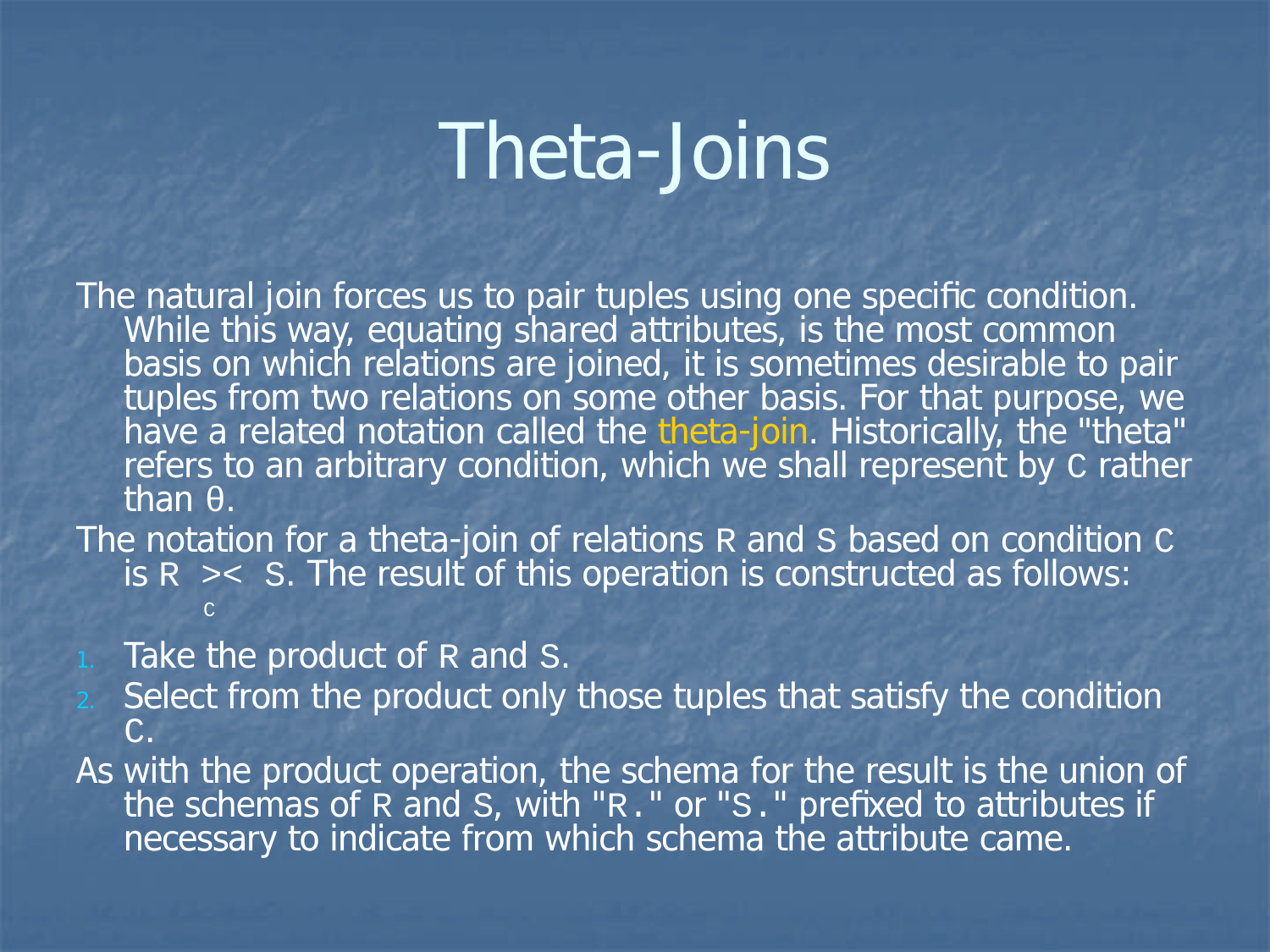

# Theta-Joins
The natural join forces us to pair tuples using one specific condition. While this way, equating shared attributes, is the most common basis on which relations are joined, it is sometimes desirable to pair tuples from two relations on some other basis. For that purpose, we have a related notation called the theta-join. Historically, the "theta" refers to an arbitrary condition, which we shall represent by C rather than θ.
The notation for a theta-join of relations R and S based on condition C is R >< S. The result of this operation is constructed as follows:
      C
Take the product of R and S.
Select from the product only those tuples that satisfy the condition C.
As with the product operation, the schema for the result is the union of the schemas of R and S, with "R." or "S." prefixed to attributes if necessary to indicate from which schema the attribute came.